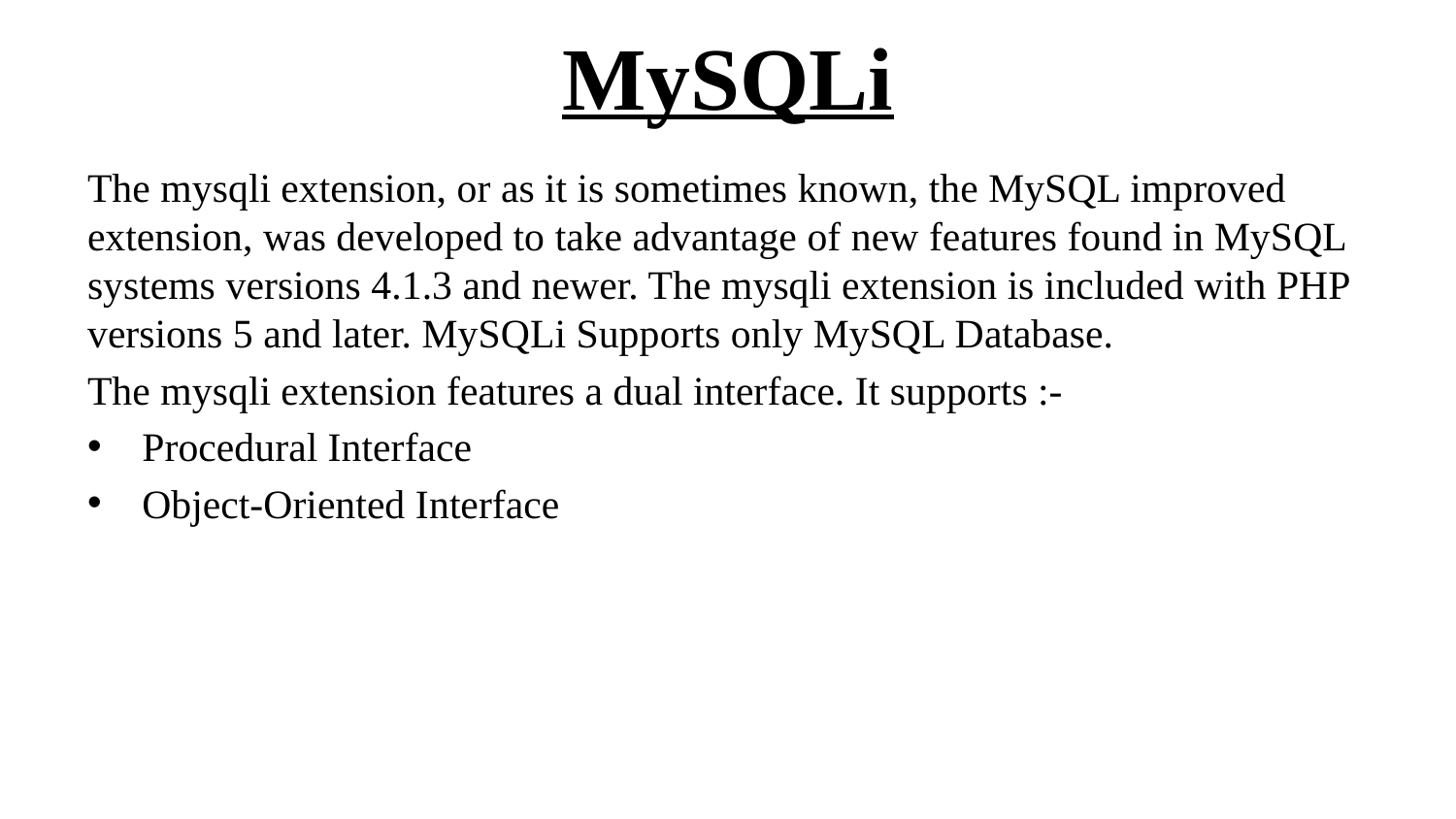

# MySQLi
The mysqli extension, or as it is sometimes known, the MySQL improved extension, was developed to take advantage of new features found in MySQL systems versions 4.1.3 and newer. The mysqli extension is included with PHP versions 5 and later. MySQLi Supports only MySQL Database.
The mysqli extension features a dual interface. It supports :-
Procedural Interface
Object-Oriented Interface